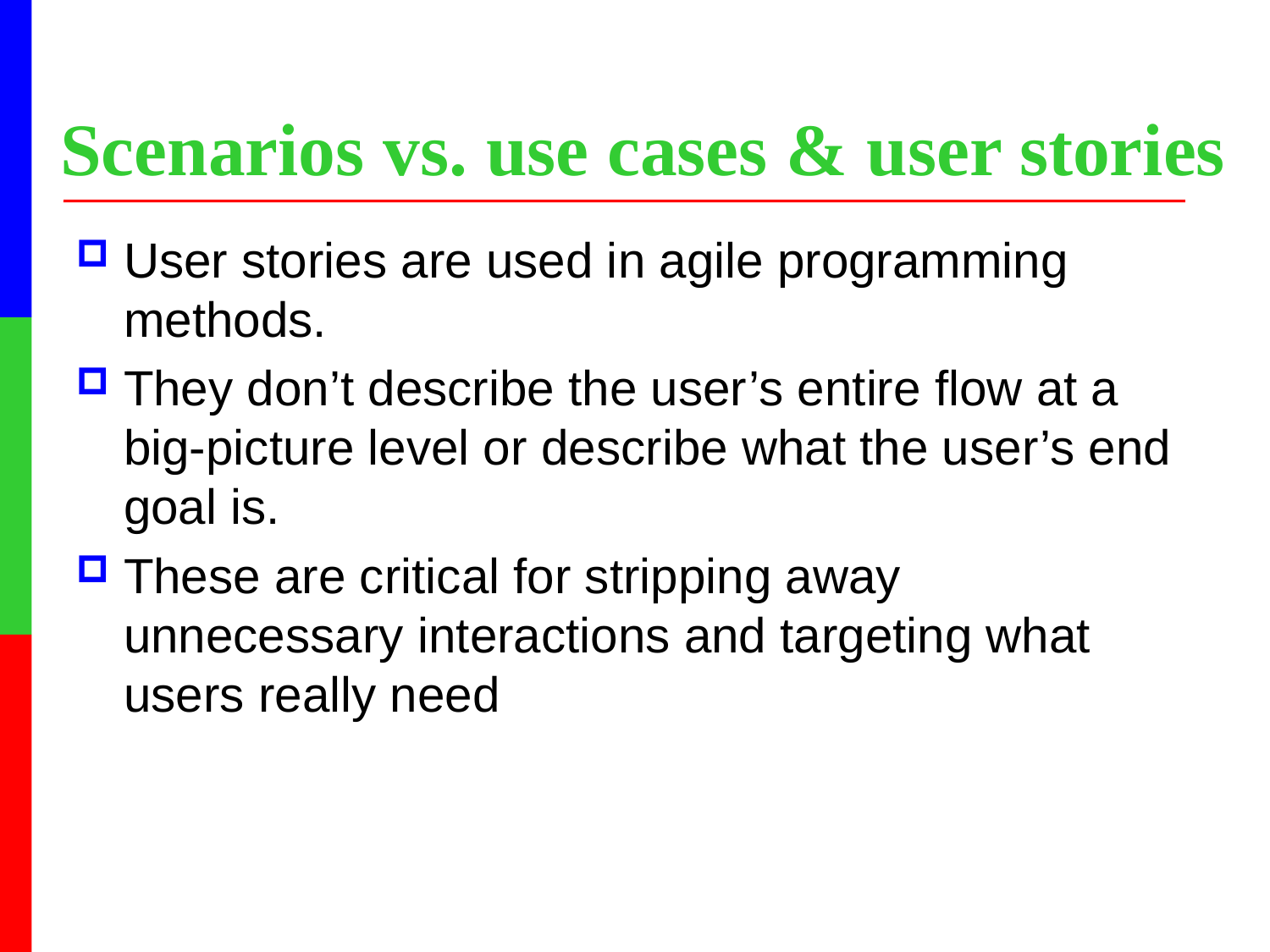

Scenarios vs. use cases & user stories
User stories are used in agile programming methods.
They don’t describe the user’s entire flow at a big-picture level or describe what the user’s end goal is.
These are critical for stripping away unnecessary interactions and targeting what users really need